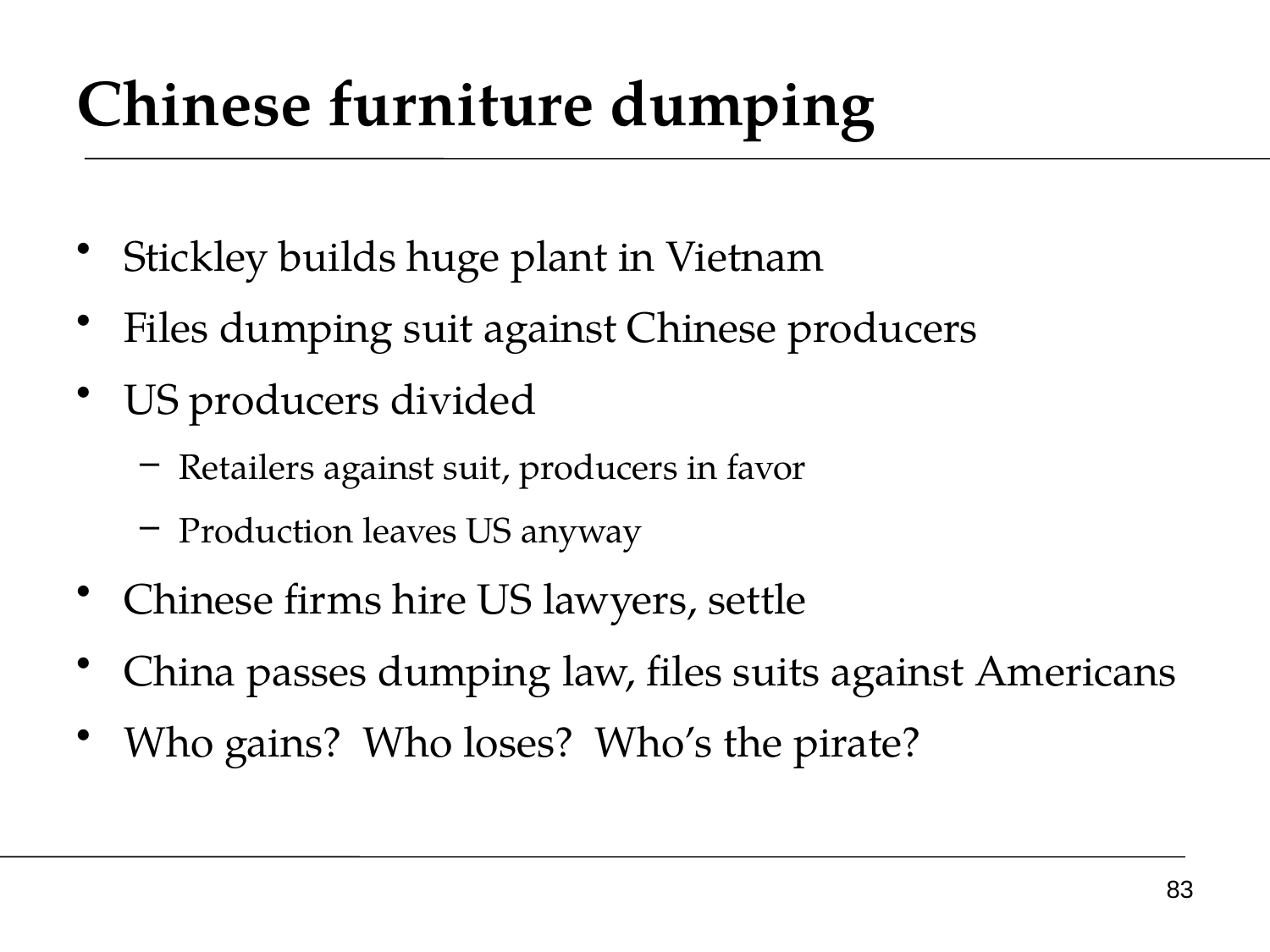

# Chinese furniture dumping
Stickley builds huge plant in Vietnam
Files dumping suit against Chinese producers
US producers divided
Retailers against suit, producers in favor
Production leaves US anyway
Chinese firms hire US lawyers, settle
China passes dumping law, files suits against Americans
Who gains?  Who loses?  Who’s the pirate?
83